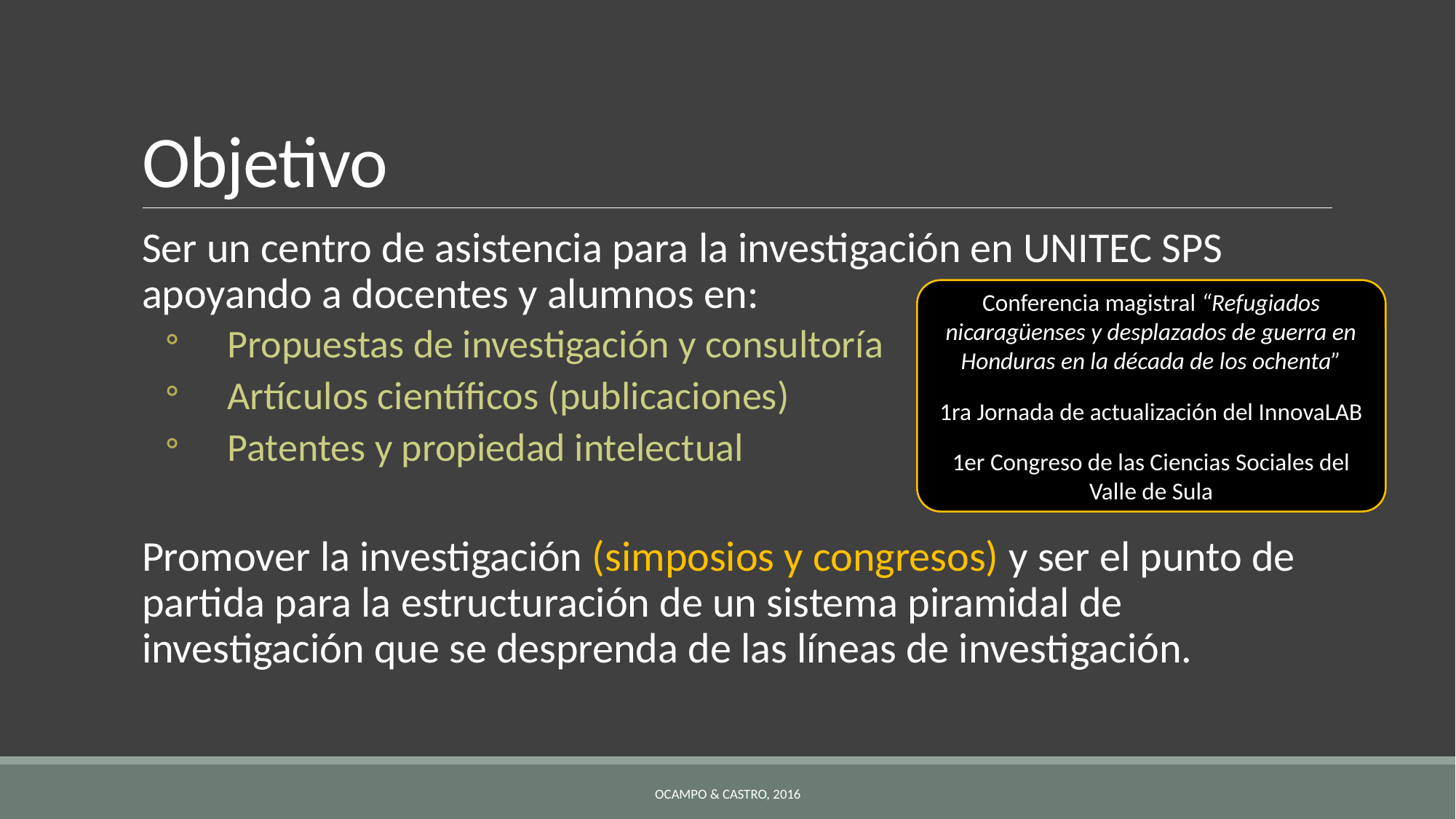

# Objetivo
Ser un centro de asistencia para la investigación en UNITEC SPS apoyando a docentes y alumnos en:
Propuestas de investigación y consultoría
Artículos científicos (publicaciones)
Patentes y propiedad intelectual

Promover la investigación (simposios y congresos) y ser el punto de partida para la estructuración de un sistema piramidal de investigación que se desprenda de las líneas de investigación.
Conferencia magistral “Refugiados nicaragüenses y desplazados de guerra en Honduras en la década de los ochenta”

1ra Jornada de actualización del InnovaLAB

1er Congreso de las Ciencias Sociales del Valle de Sula
Ocampo & Castro, 2016